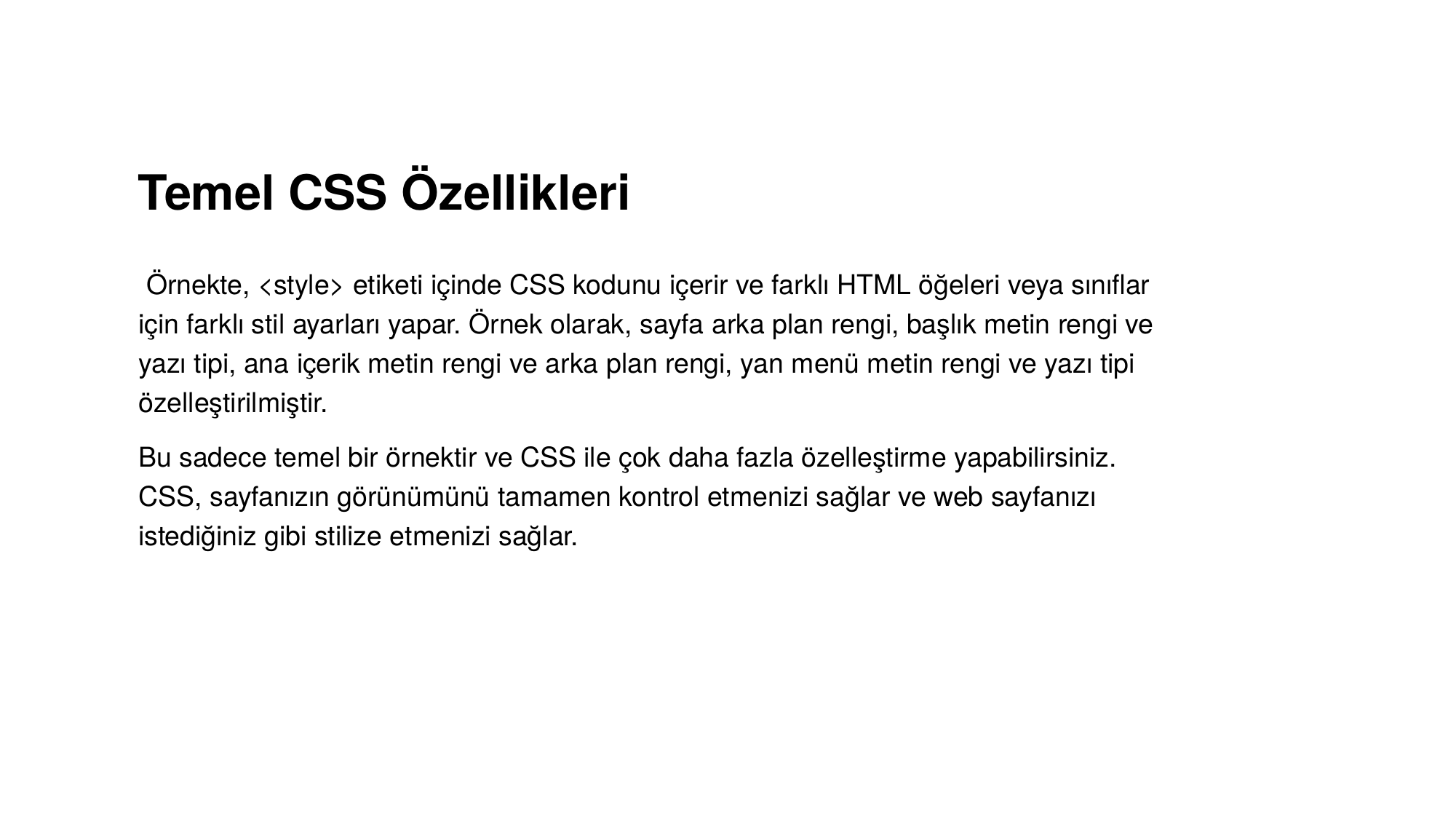

# Temel CSS Özellikleri
 Örnekte, <style> etiketi içinde CSS kodunu içerir ve farklı HTML öğeleri veya sınıflar için farklı stil ayarları yapar. Örnek olarak, sayfa arka plan rengi, başlık metin rengi ve yazı tipi, ana içerik metin rengi ve arka plan rengi, yan menü metin rengi ve yazı tipi özelleştirilmiştir.
Bu sadece temel bir örnektir ve CSS ile çok daha fazla özelleştirme yapabilirsiniz. CSS, sayfanızın görünümünü tamamen kontrol etmenizi sağlar ve web sayfanızı istediğiniz gibi stilize etmenizi sağlar.